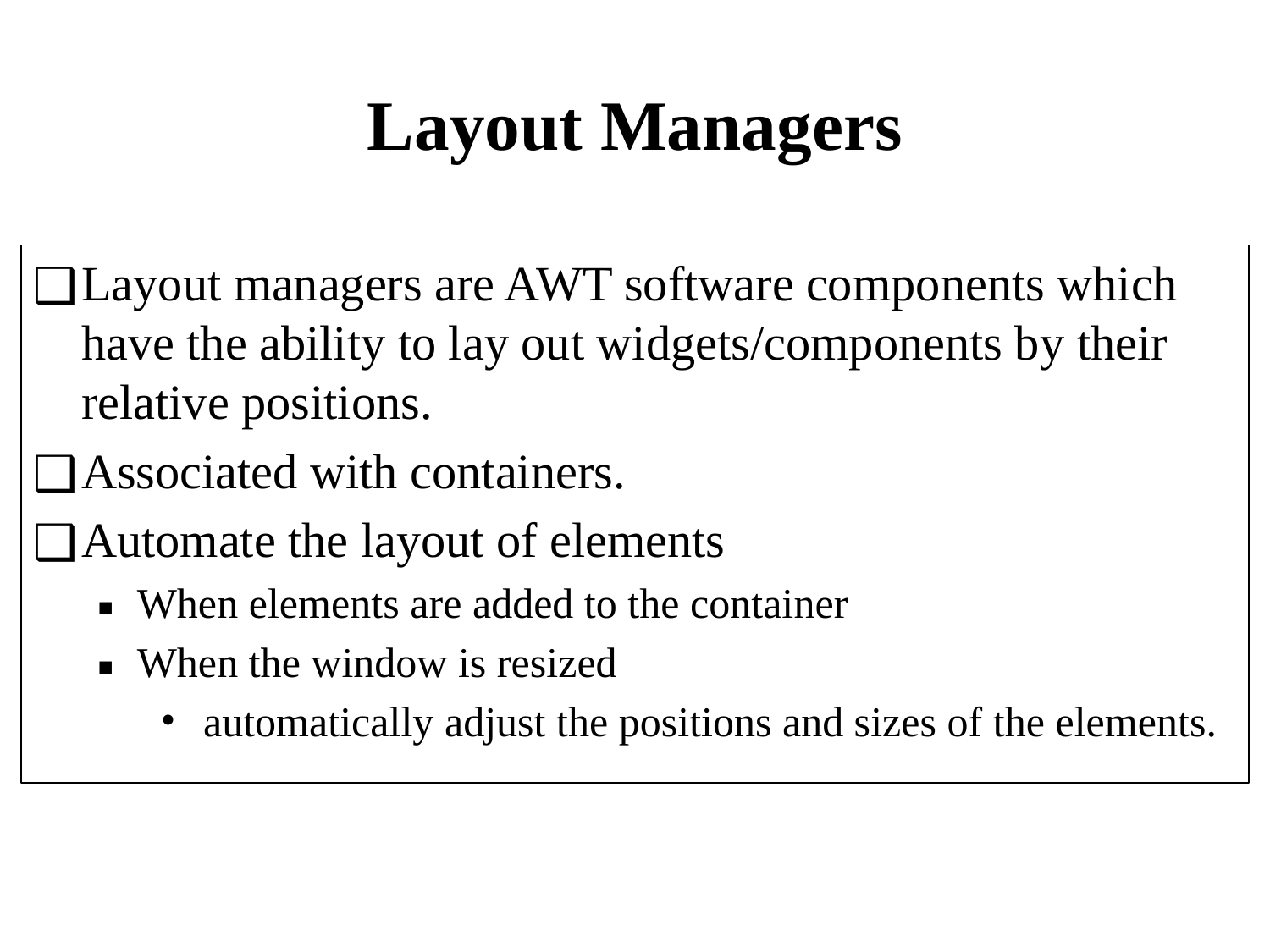

# Layout Managers
Layout managers are AWT software components which have the ability to lay out widgets/components by their relative positions.
Associated with containers.
Automate the layout of elements
When elements are added to the container
When the window is resized
 automatically adjust the positions and sizes of the elements.